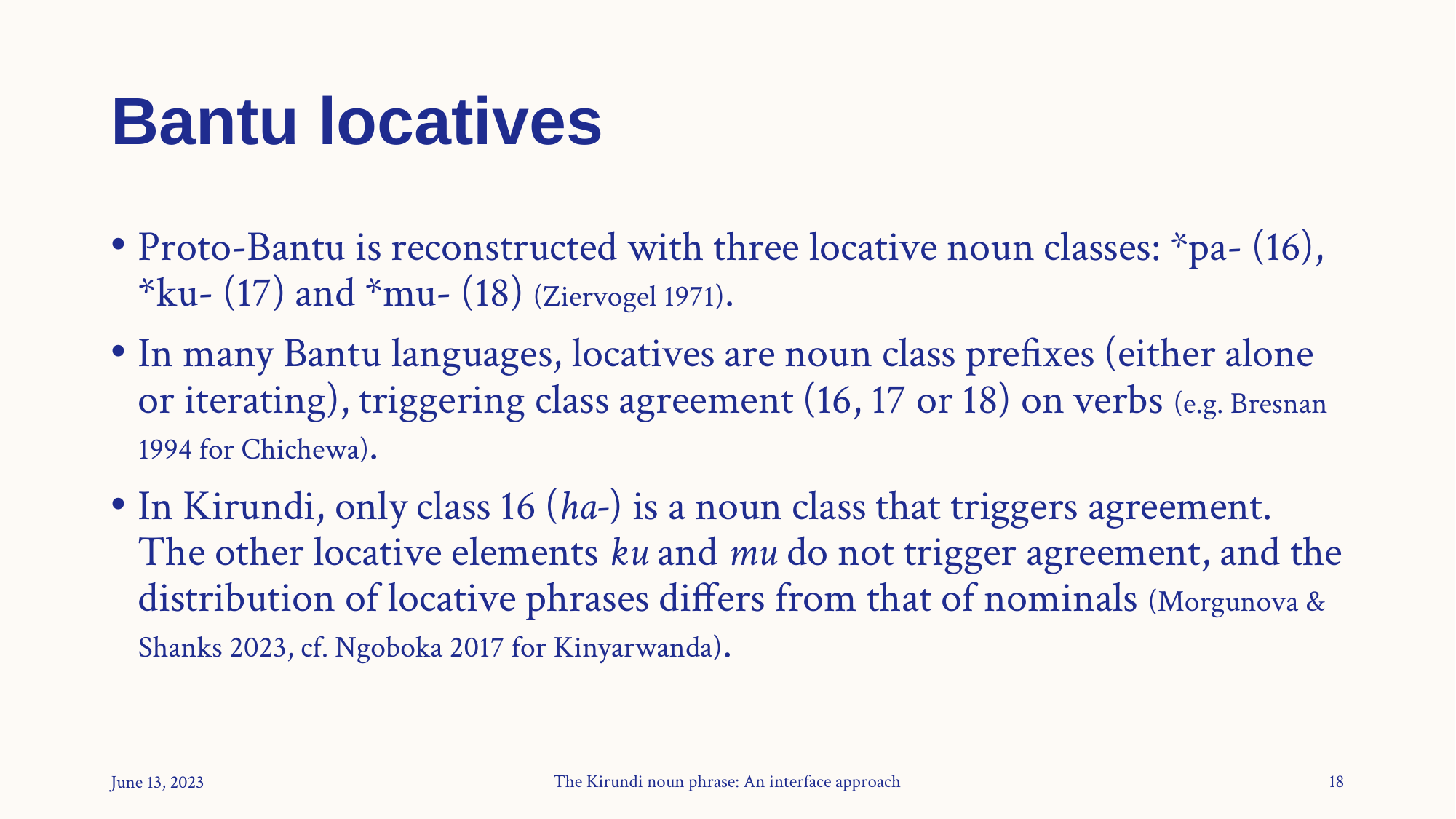

# Bantu locatives
Proto-Bantu is reconstructed with three locative noun classes: *pa- (16), *ku- (17) and *mu- (18) (Ziervogel 1971).
In many Bantu languages, locatives are noun class prefixes (either alone or iterating), triggering class agreement (16, 17 or 18) on verbs (e.g. Bresnan 1994 for Chichewa).
In Kirundi, only class 16 (ha-) is a noun class that triggers agreement. The other locative elements ku and mu do not trigger agreement, and the distribution of locative phrases differs from that of nominals (Morgunova & Shanks 2023, cf. Ngoboka 2017 for Kinyarwanda).
June 13, 2023
The Kirundi noun phrase: An interface approach
18